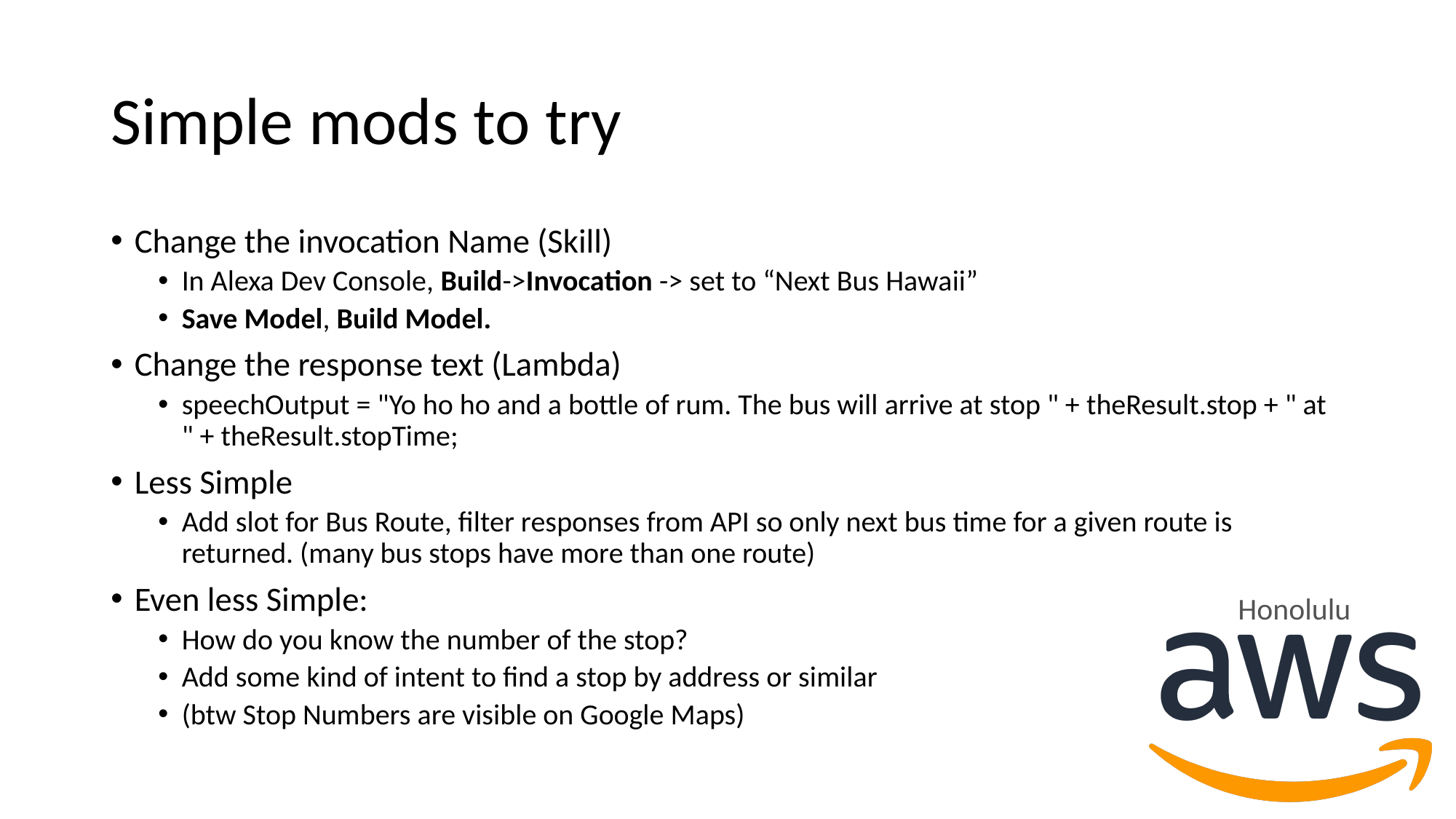

# Simple mods to try
Change the invocation Name (Skill)
In Alexa Dev Console, Build->Invocation -> set to “Next Bus Hawaii”
Save Model, Build Model.
Change the response text (Lambda)
speechOutput = "Yo ho ho and a bottle of rum. The bus will arrive at stop " + theResult.stop + " at " + theResult.stopTime;
Less Simple
Add slot for Bus Route, filter responses from API so only next bus time for a given route is returned. (many bus stops have more than one route)
Even less Simple:
How do you know the number of the stop?
Add some kind of intent to find a stop by address or similar
(btw Stop Numbers are visible on Google Maps)